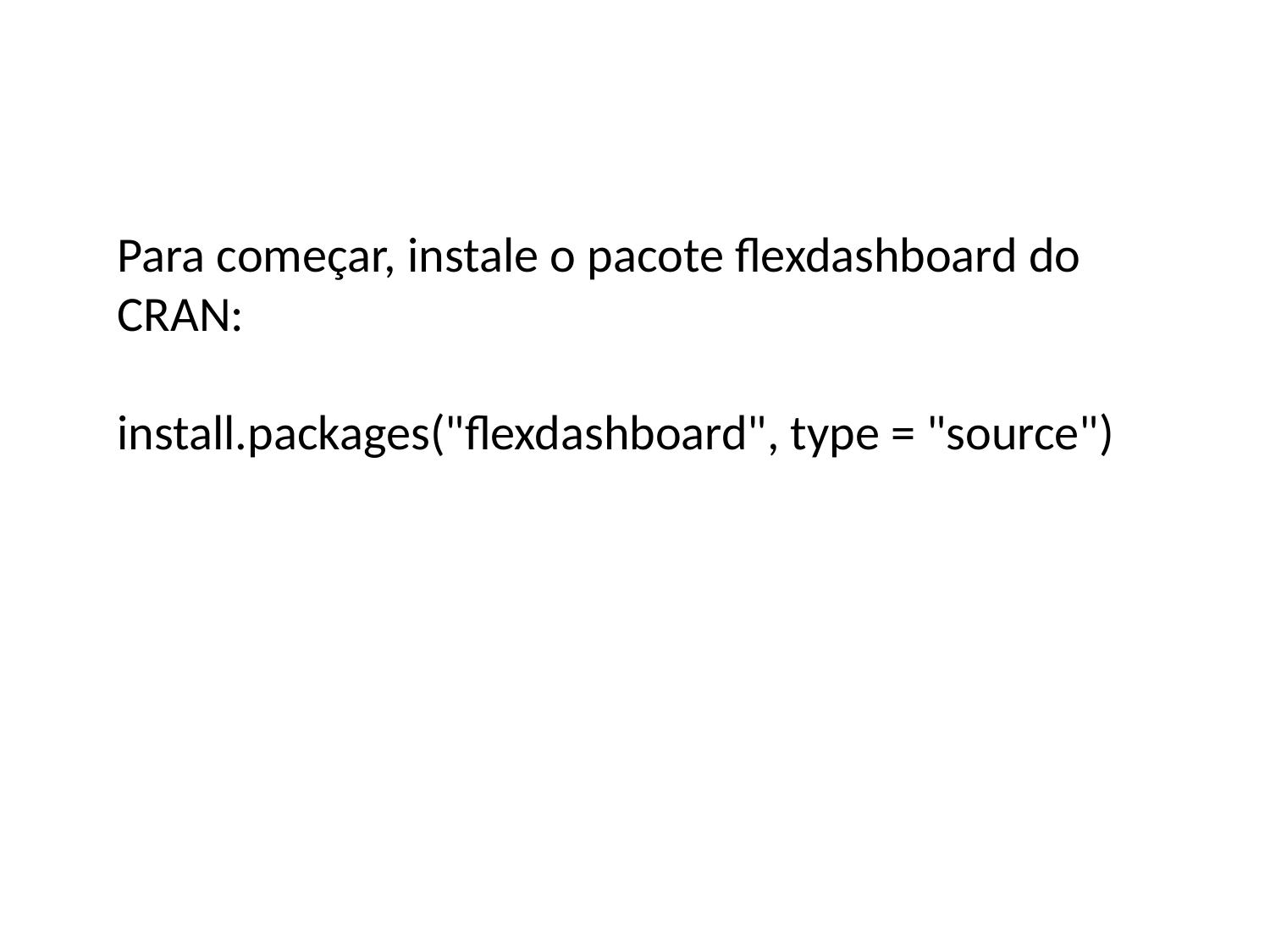

Para começar, instale o pacote flexdashboard do CRAN:

install.packages("flexdashboard", type = "source")